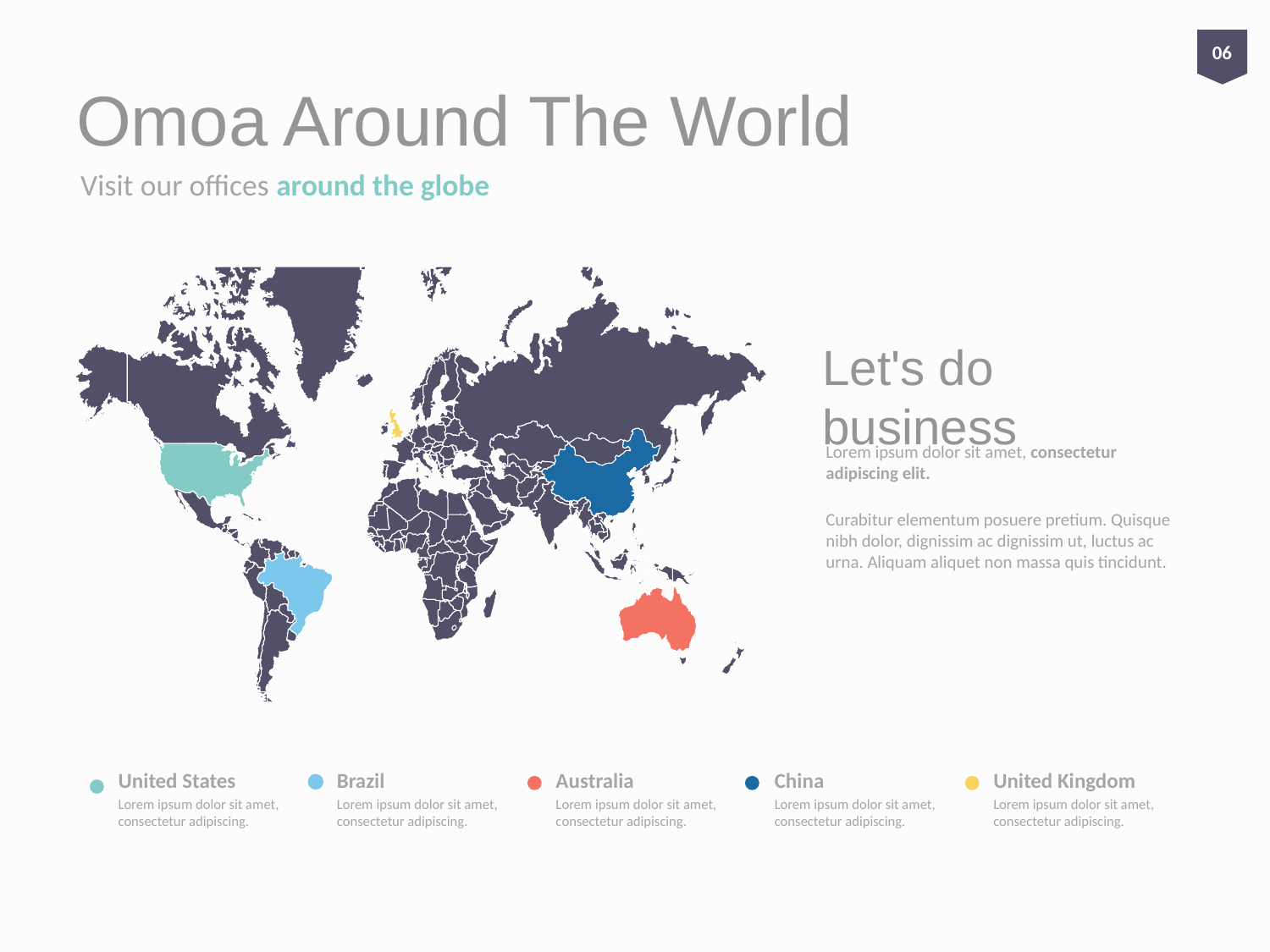

06
# Omoa Around The World
Visit our offices around the globe

Let's do business
Lorem ipsum dolor sit amet, consectetur adipiscing elit.
Curabitur elementum posuere pretium. Quisque nibh dolor, dignissim ac dignissim ut, luctus ac urna. Aliquam aliquet non massa quis tincidunt.
United States
Lorem ipsum dolor sit amet, consectetur adipiscing.

Brazil
Lorem ipsum dolor sit amet, consectetur adipiscing.

Australia
Lorem ipsum dolor sit amet, consectetur adipiscing.

China
Lorem ipsum dolor sit amet, consectetur adipiscing.

United Kingdom
Lorem ipsum dolor sit amet, consectetur adipiscing.